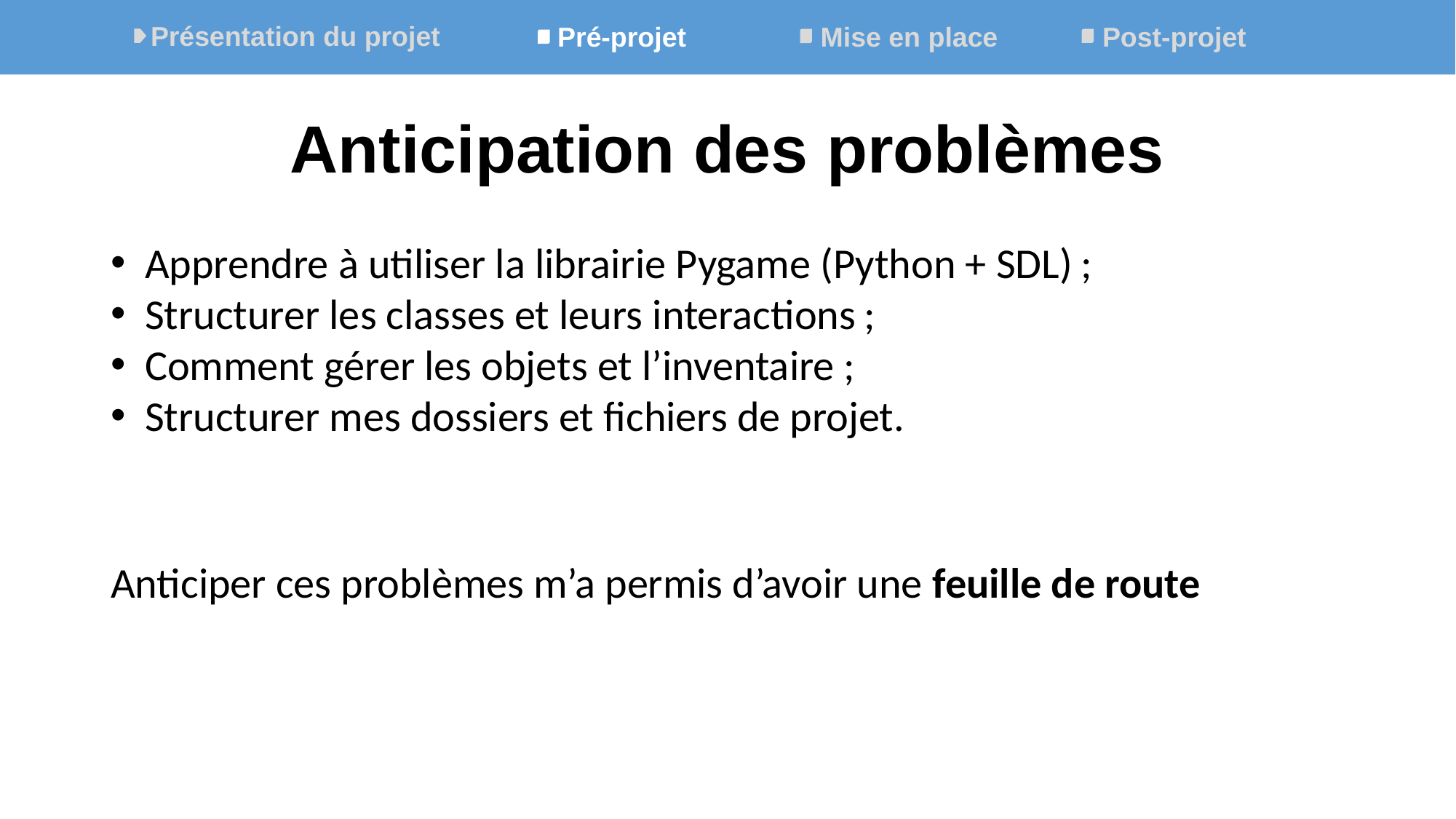

Présentation du projet
Mise en place
Post-projet
Pré-projet

Anticipation des problèmes
Apprendre à utiliser la librairie Pygame (Python + SDL) ;
Structurer les classes et leurs interactions ;
Comment gérer les objets et l’inventaire ;
Structurer mes dossiers et fichiers de projet.
Anticiper ces problèmes m’a permis d’avoir une feuille de route